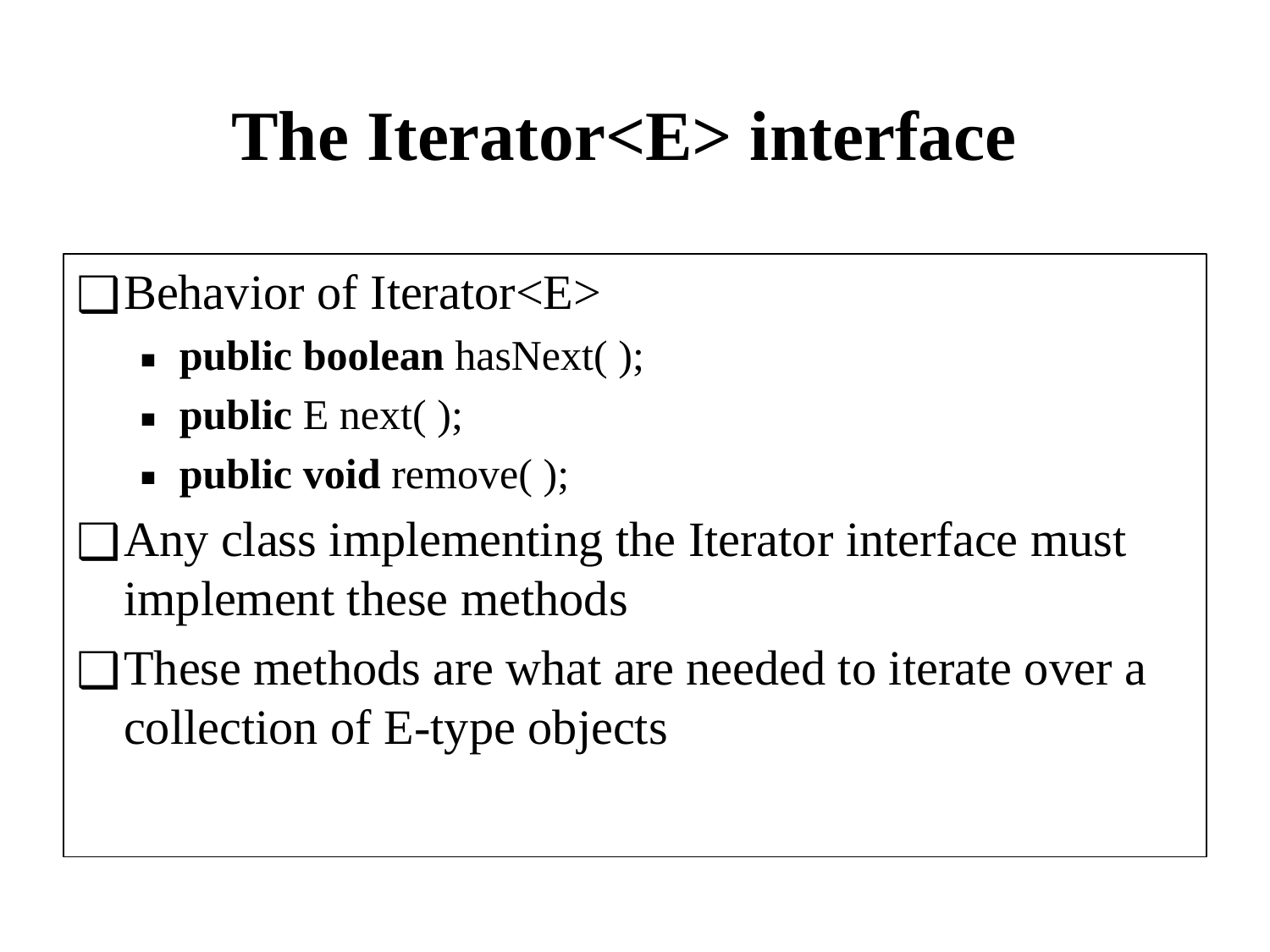

# The Iterator<E> interface
Behavior of Iterator<E>
public boolean hasNext( );
public E next( );
public void remove( );
Any class implementing the Iterator interface must implement these methods
These methods are what are needed to iterate over a collection of E-type objects